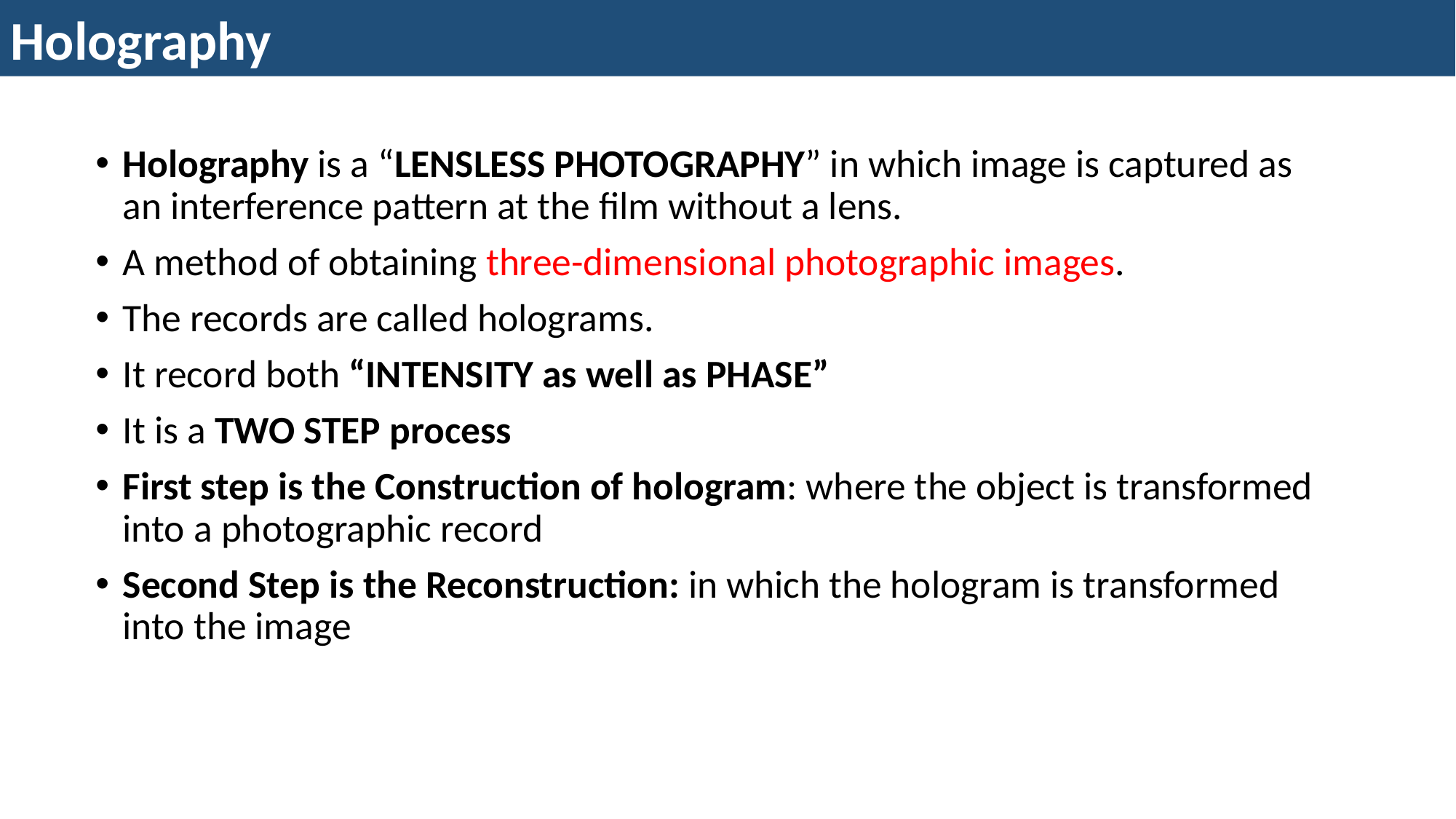

Holography
Holography is a “LENSLESS PHOTOGRAPHY” in which image is captured as an interference pattern at the film without a lens.
A method of obtaining three-dimensional photographic images.
The records are called holograms.
It record both “INTENSITY as well as PHASE”
It is a TWO STEP process
First step is the Construction of hologram: where the object is transformed into a photographic record
Second Step is the Reconstruction: in which the hologram is transformed into the image